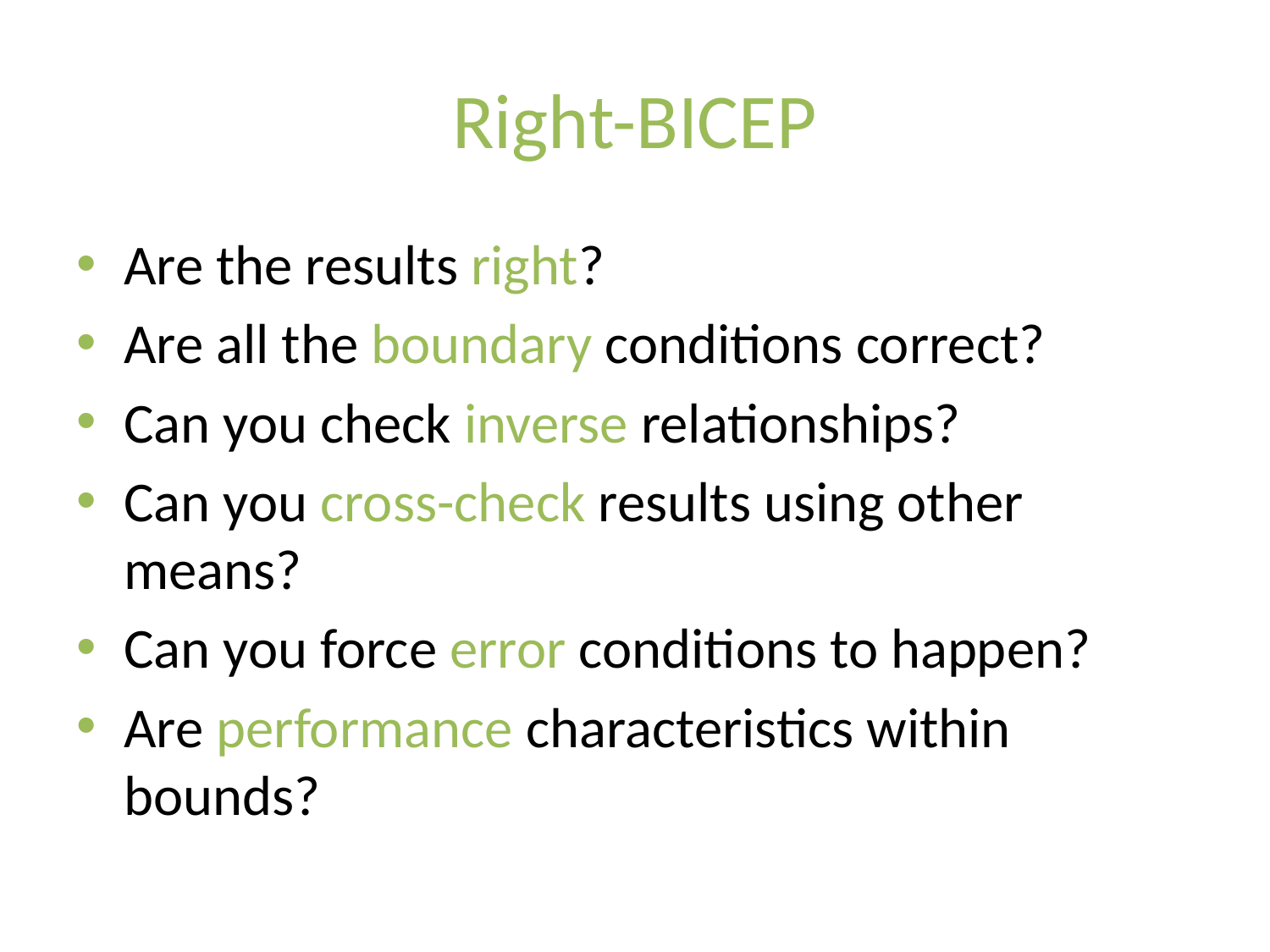

# Right-BICEP
Are the results right?
Are all the boundary conditions correct?
Can you check inverse relationships?
Can you cross-check results using other means?
Can you force error conditions to happen?
Are performance characteristics within bounds?